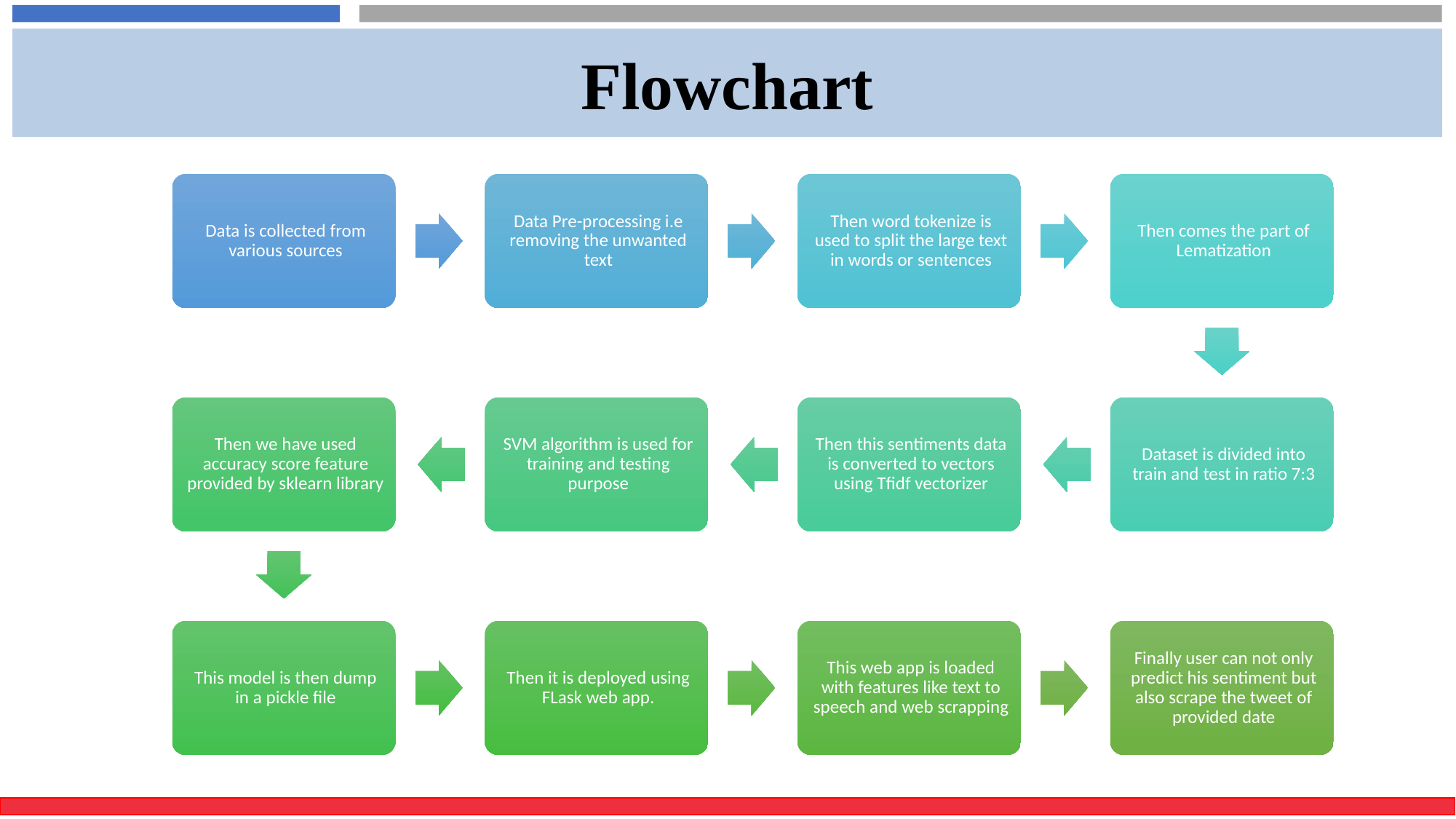

Flowchart
Data is collected from various sources

Data Pre-processing i.e removing the unwanted text

Then word tokenize is used to split the large text in words or sentences

Then comes the part of Lematization

Dataset is divided into train and test in ratio 7:3

Then this sentiments data is converted to vectors using Tfidf vectorizer

SVM algorithm is used for training and testing purpose

Then we have used accuracy score feature provided by sklearn library

This model is then dump in a pickle file

Then it is deployed using FLask web app.

This web app is loaded with features like text to speech and web scrapping

Finally user can not only predict his sentiment but also scrape the tweet of provided date